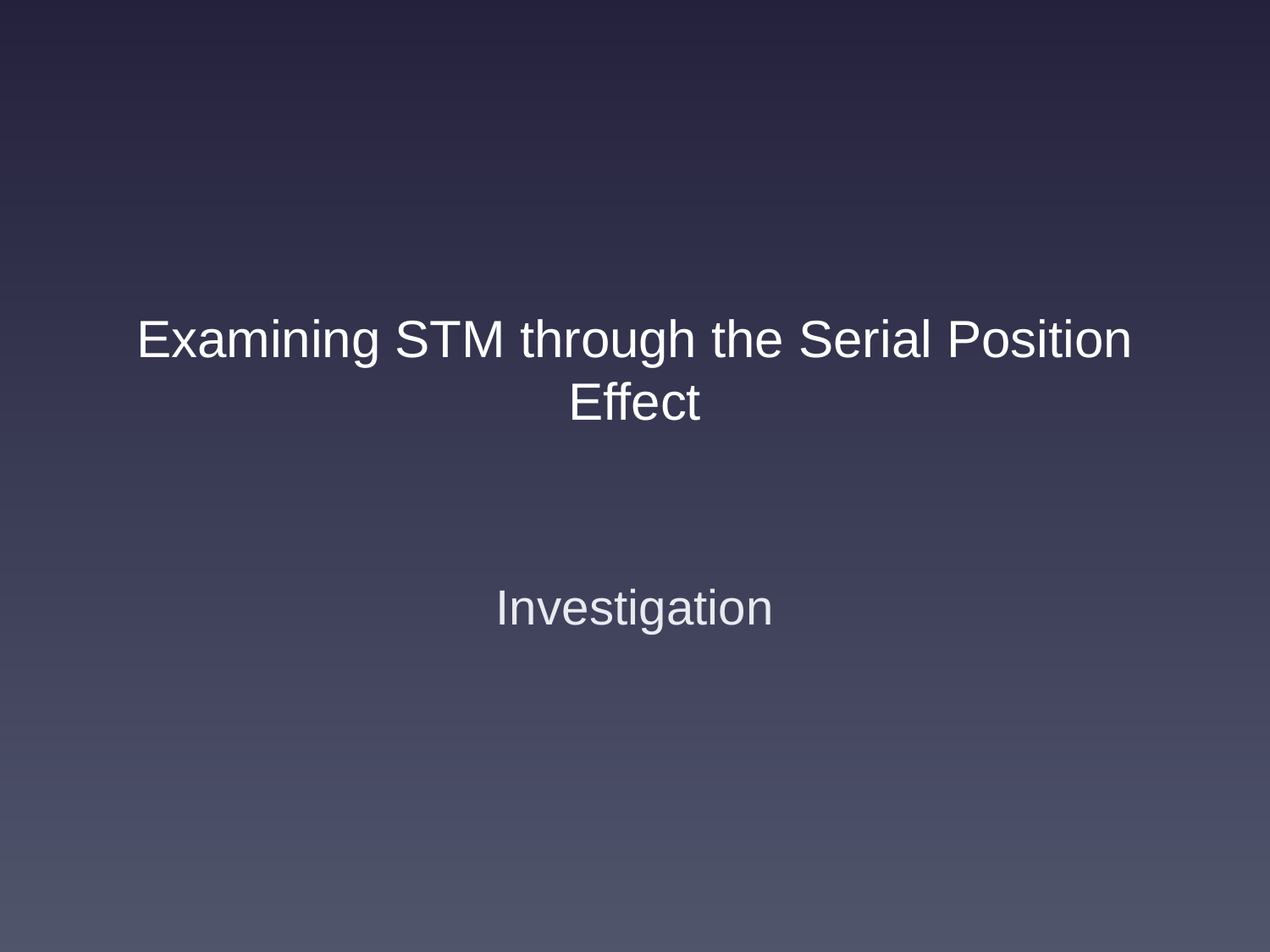

# Examining STM through the Serial Position Effect
Investigation